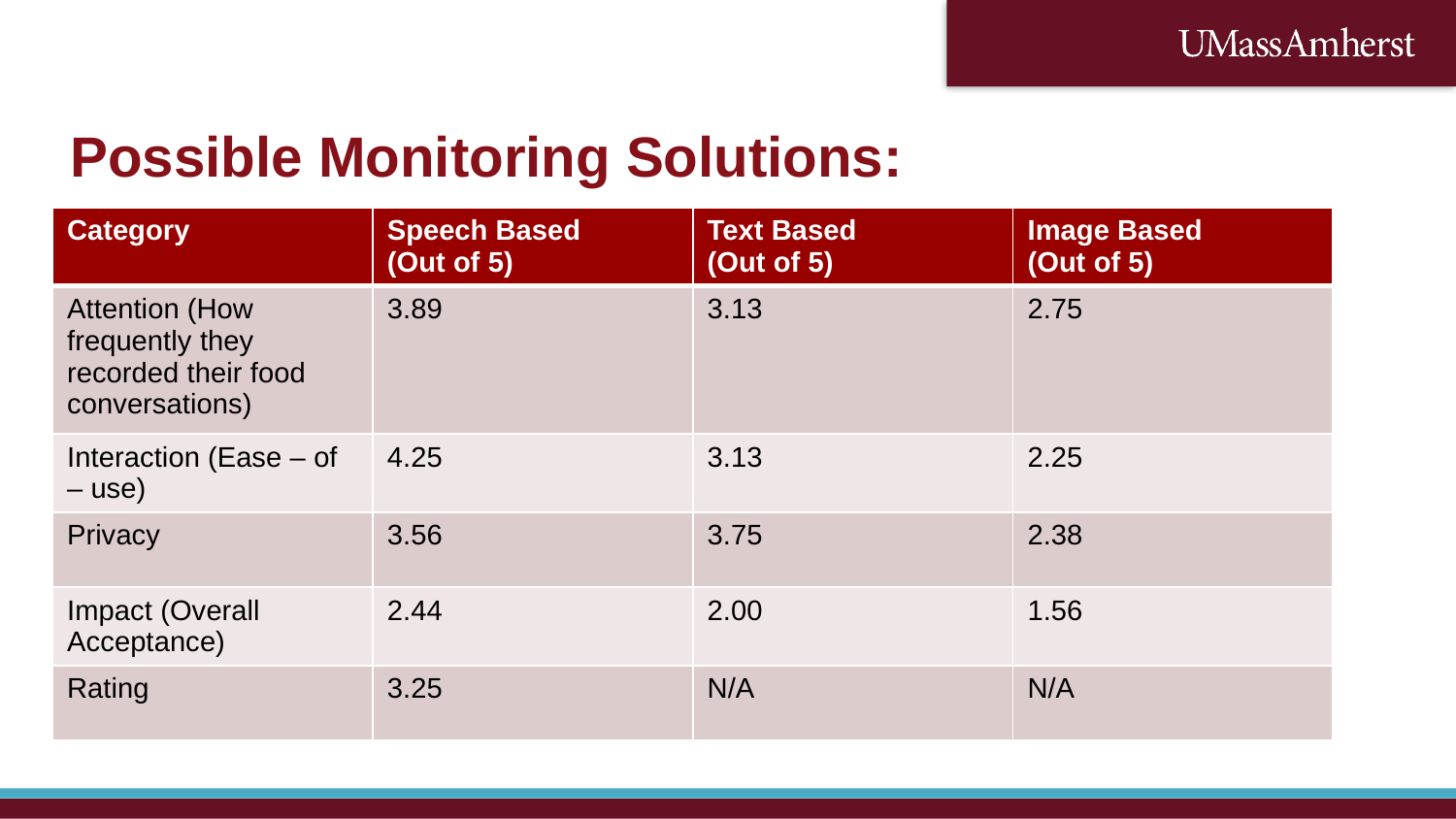

Possible Monitoring Solutions:
| Category | Speech Based (Out of 5) | Text Based (Out of 5) | Image Based (Out of 5) |
| --- | --- | --- | --- |
| Attention (How frequently they recorded their food conversations) | 3.89 | 3.13 | 2.75 |
| Interaction (Ease – of – use) | 4.25 | 3.13 | 2.25 |
| Privacy | 3.56 | 3.75 | 2.38 |
| Impact (Overall Acceptance) | 2.44 | 2.00 | 1.56 |
| Rating | 3.25 | N/A | N/A |